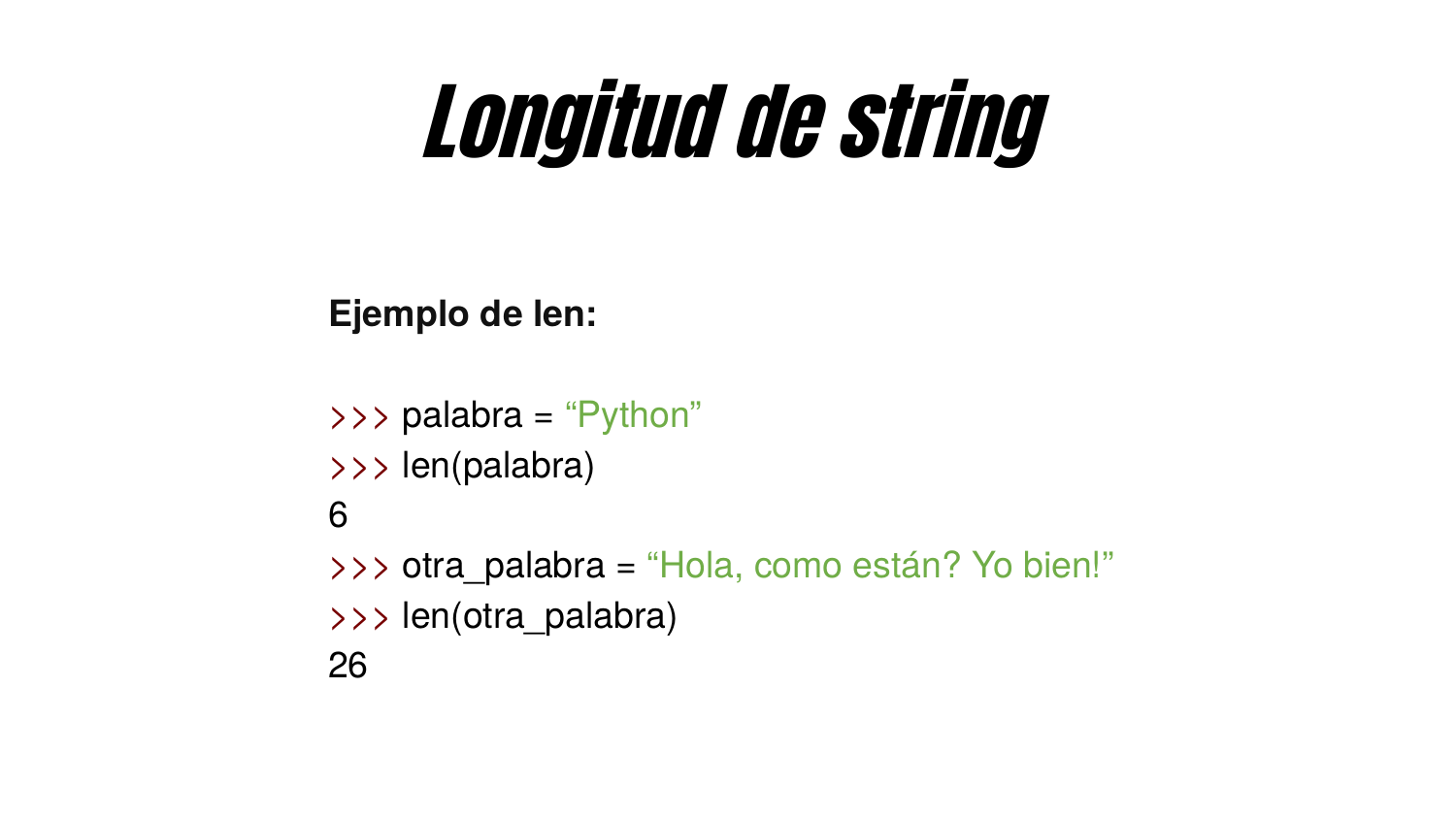

Longitud de string
Ejemplo de len:

>>> palabra = “Python”
>>> len(palabra)
6
>>> otra_palabra = “Hola, como están? Yo bien!”
>>> len(otra_palabra)
26